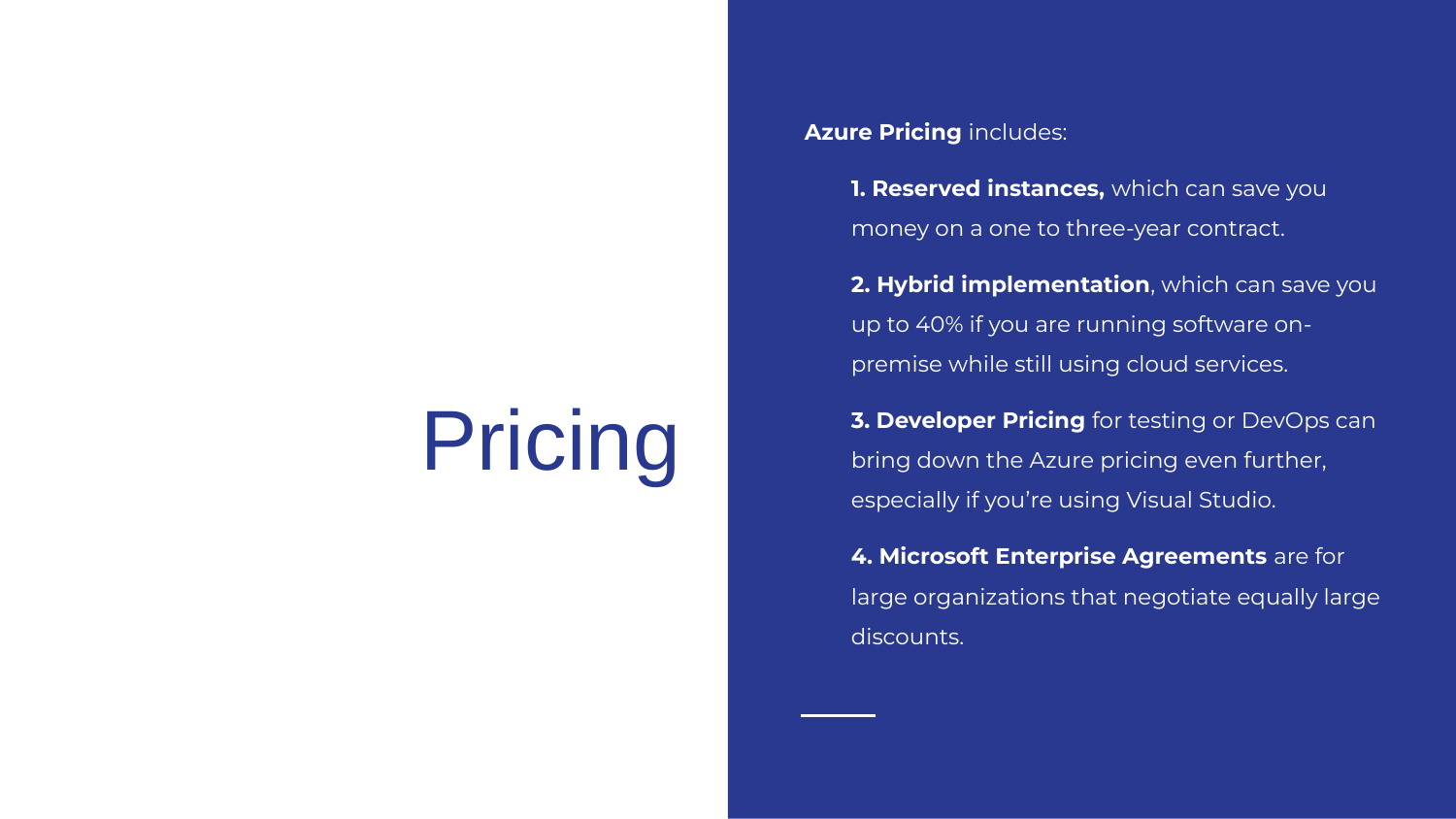

Azure Pricing includes:
1. Reserved instances, which can save you money on a one to three-year contract.
2. Hybrid implementation, which can save you up to 40% if you are running software on-premise while still using cloud services.
3. Developer Pricing for testing or DevOps can bring down the Azure pricing even further, especially if you’re using Visual Studio.
4. Microsoft Enterprise Agreements are for large organizations that negotiate equally large discounts.
# Pricing